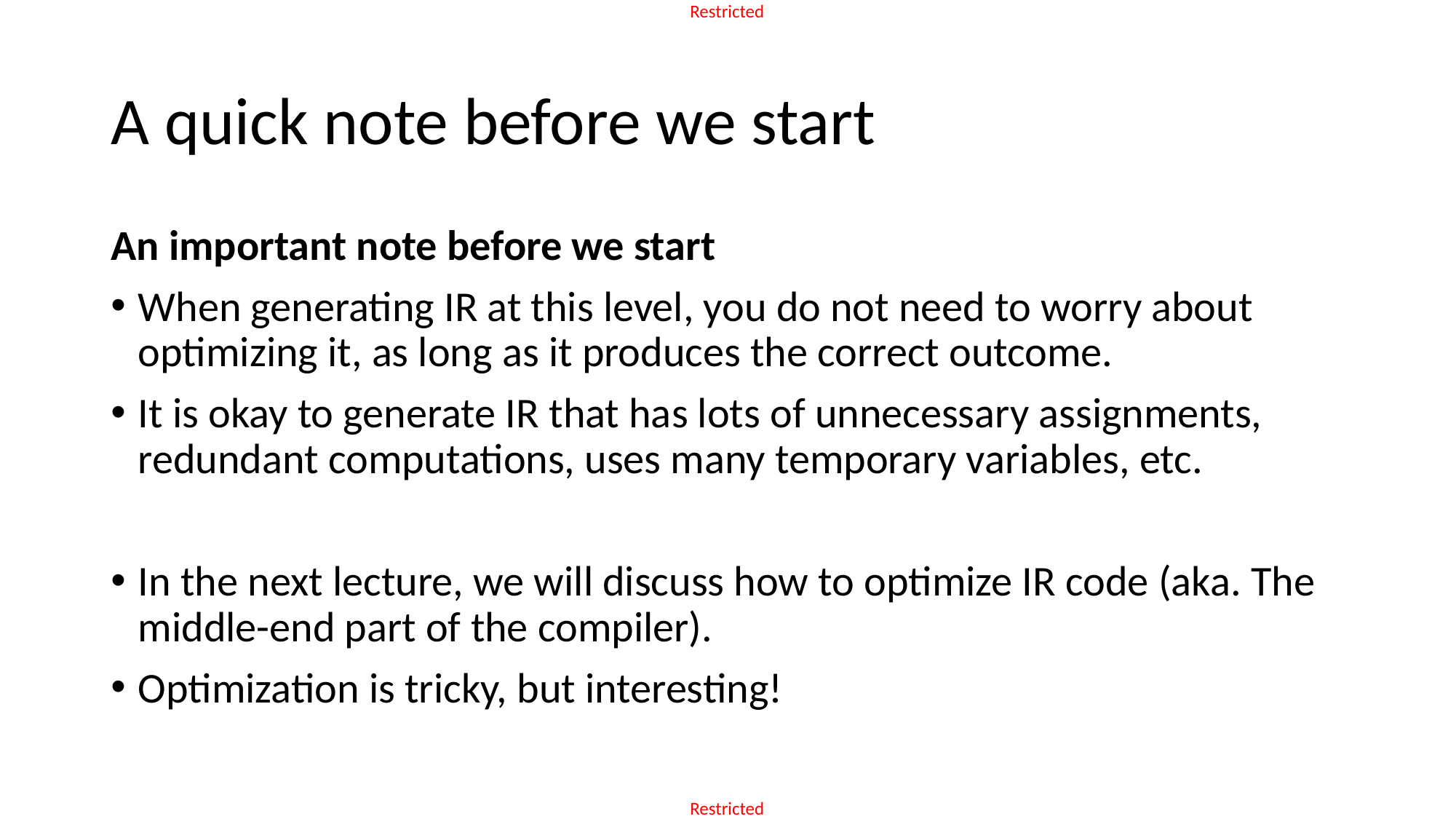

# A quick note before we start
An important note before we start
When generating IR at this level, you do not need to worry about optimizing it, as long as it produces the correct outcome.
It is okay to generate IR that has lots of unnecessary assignments, redundant computations, uses many temporary variables, etc.

In the next lecture, we will discuss how to optimize IR code (aka. The middle-end part of the compiler).
Optimization is tricky, but interesting!